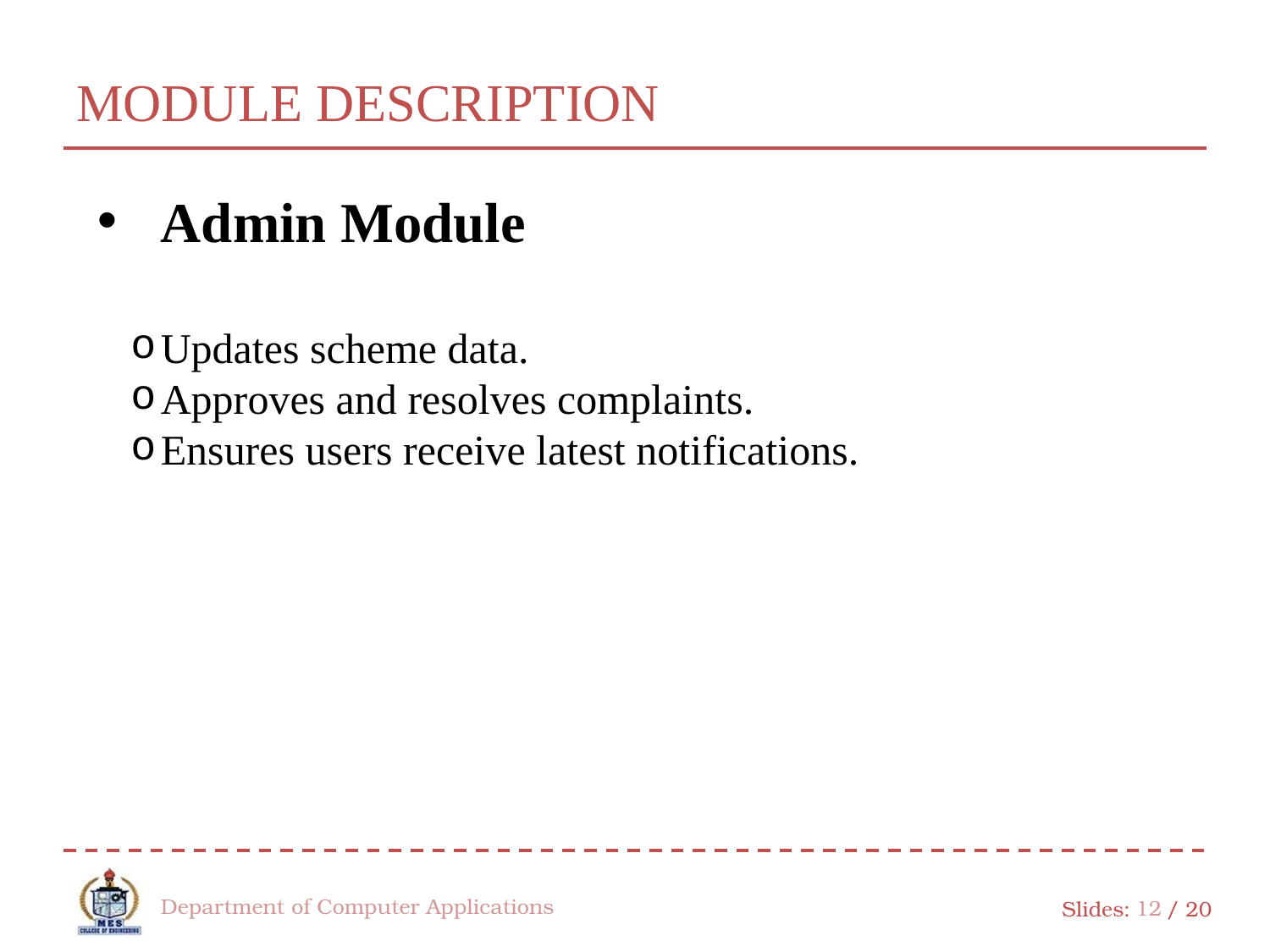

# MODULE DESCRIPTION
Admin Module

Updates scheme data.
Approves and resolves complaints.
Ensures users receive latest notifications.
Department of Computer Applications
12